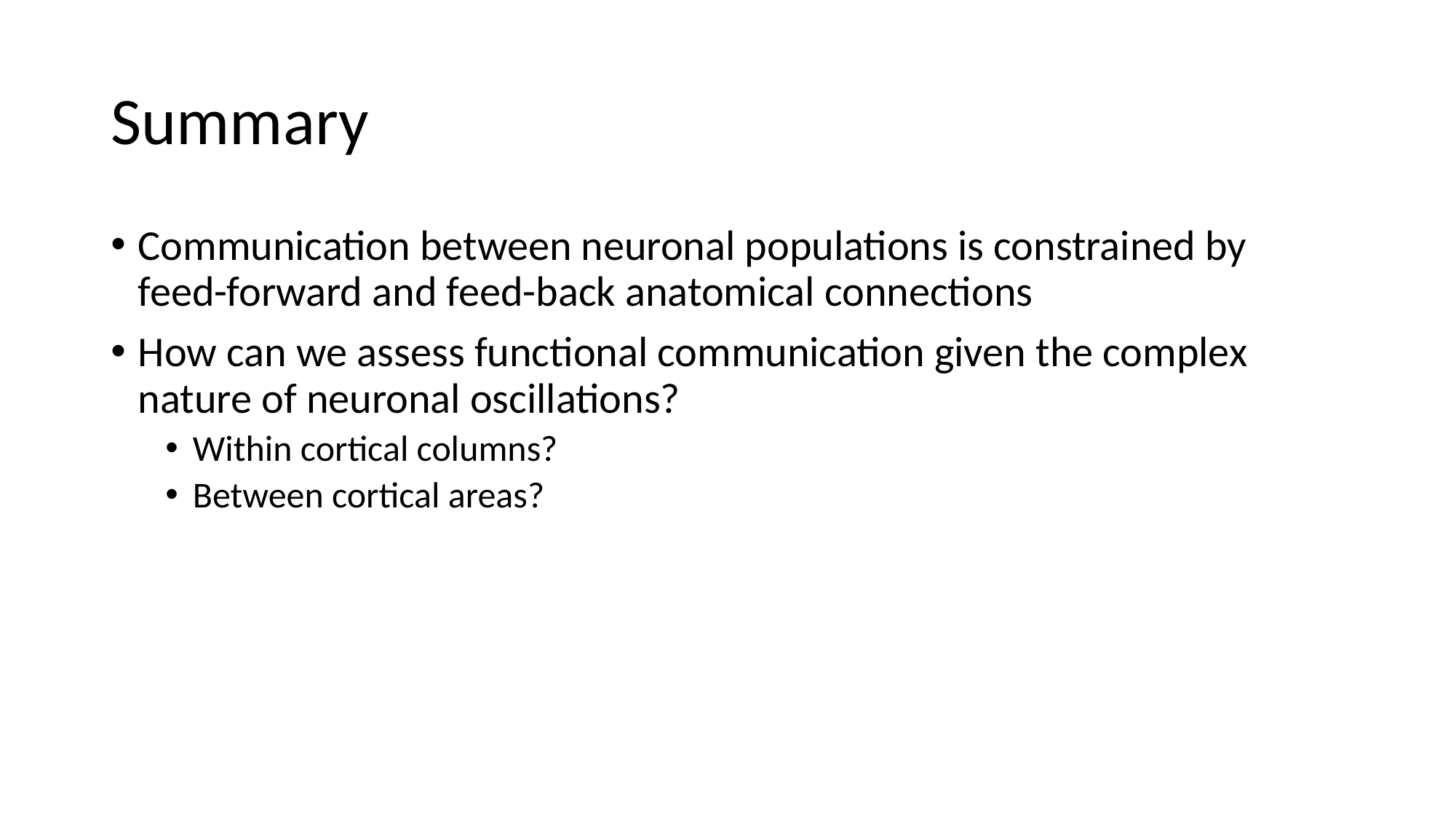

# Summary
Communication between neuronal populations is constrained by feed-forward and feed-back anatomical connections
How can we assess functional communication given the complex nature of neuronal oscillations?
Within cortical columns?
Between cortical areas?